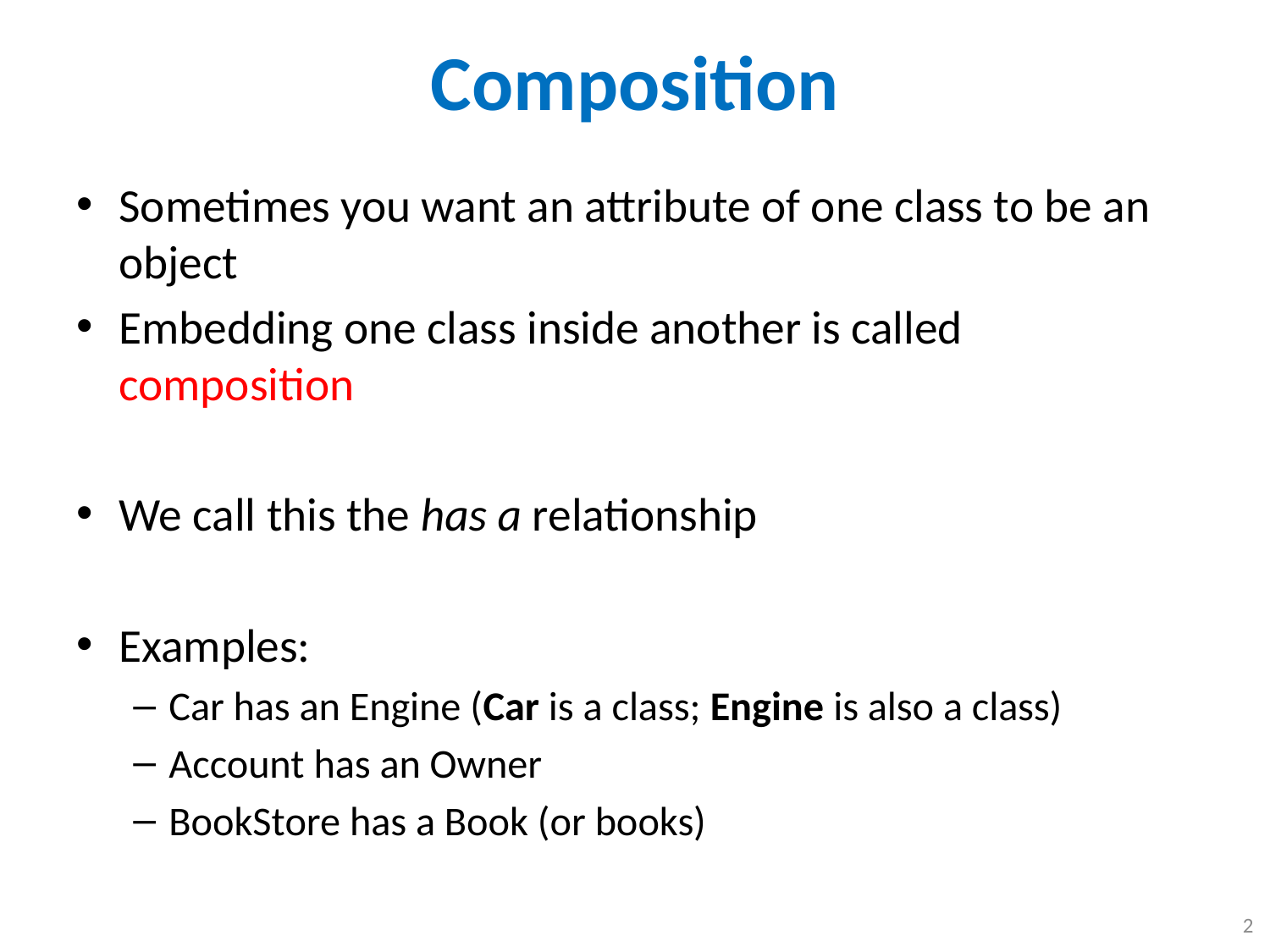

# Composition
Sometimes you want an attribute of one class to be an object
Embedding one class inside another is called composition

We call this the has a relationship

Examples:
Car has an Engine (Car is a class; Engine is also a class)
Account has an Owner
BookStore has a Book (or books)
2